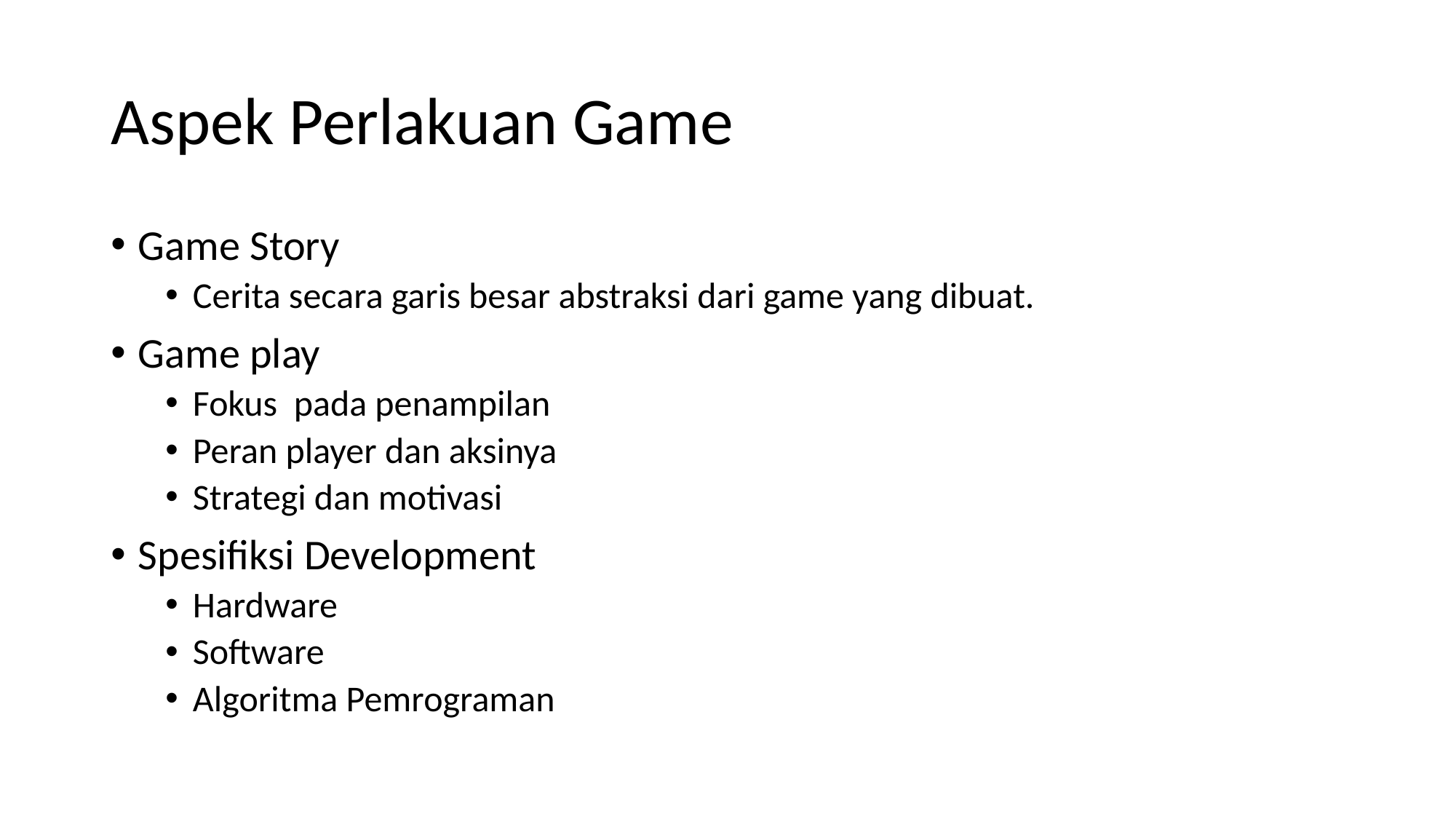

# Aspek Perlakuan Game
Game Story
Cerita secara garis besar abstraksi dari game yang dibuat.
Game play
Fokus  pada penampilan
Peran player dan aksinya
Strategi dan motivasi
Spesifiksi Development
Hardware
Software
Algoritma Pemrograman